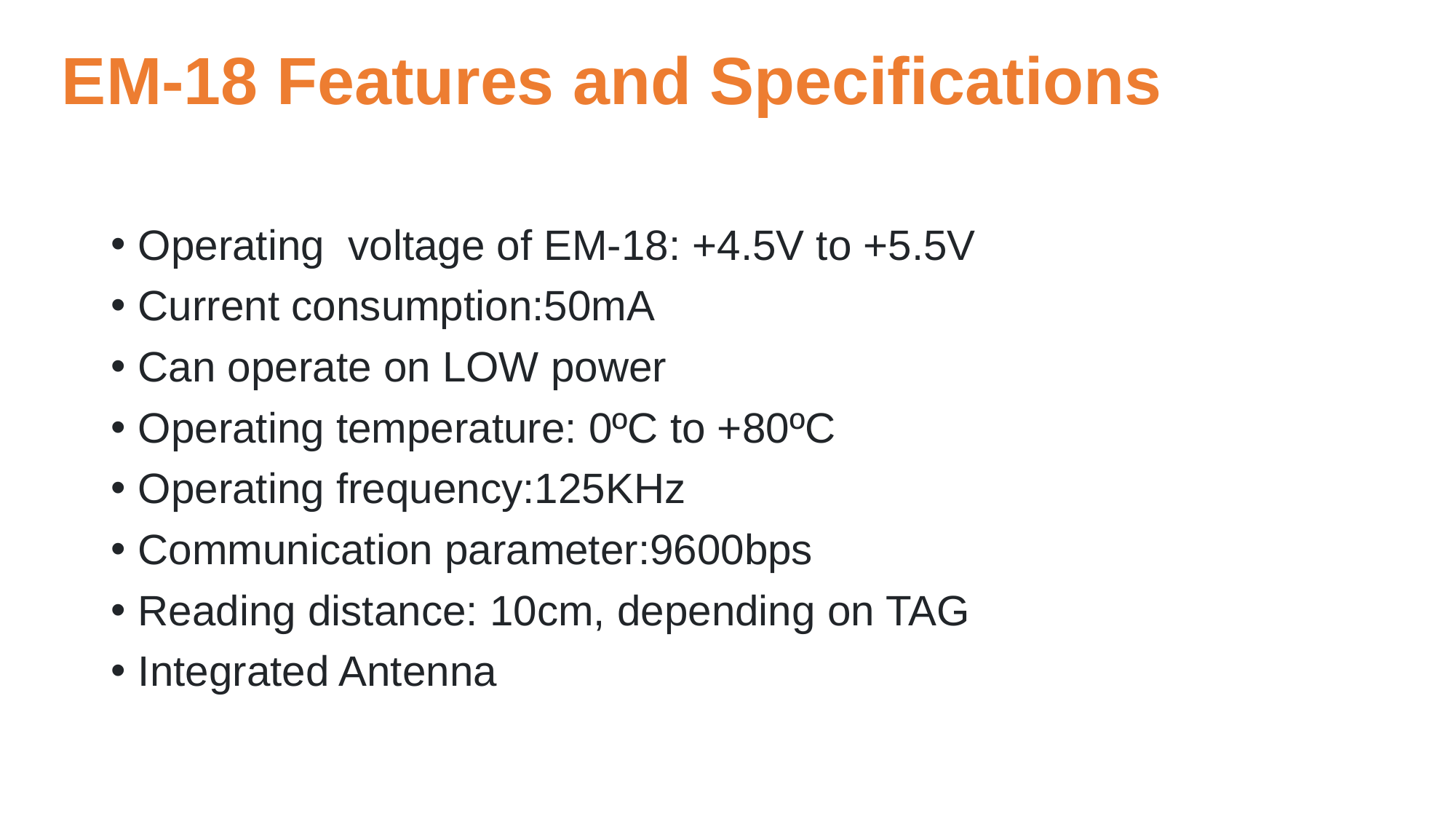

# EM-18 Features and Specifications
Operating  voltage of EM-18: +4.5V to +5.5V
Current consumption:50mA
Can operate on LOW power
Operating temperature: 0ºC to +80ºC
Operating frequency:125KHz
Communication parameter:9600bps
Reading distance: 10cm, depending on TAG
Integrated Antenna